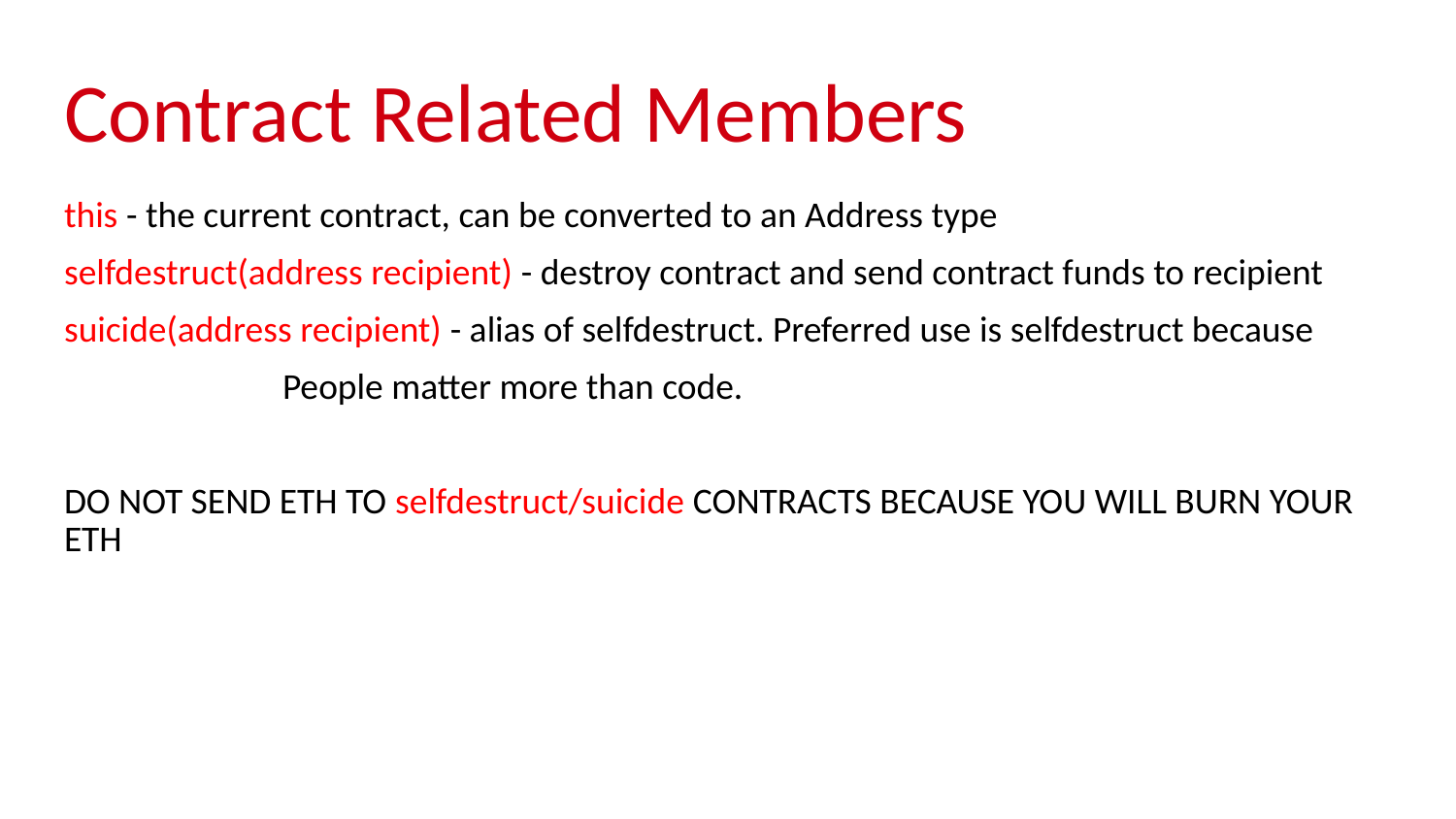

# Contract Related Members
this - the current contract, can be converted to an Address type
selfdestruct(address recipient) - destroy contract and send contract funds to recipient
suicide(address recipient) - alias of selfdestruct. Preferred use is selfdestruct because
People matter more than code.

DO NOT SEND ETH TO selfdestruct/suicide CONTRACTS BECAUSE YOU WILL BURN YOUR ETH